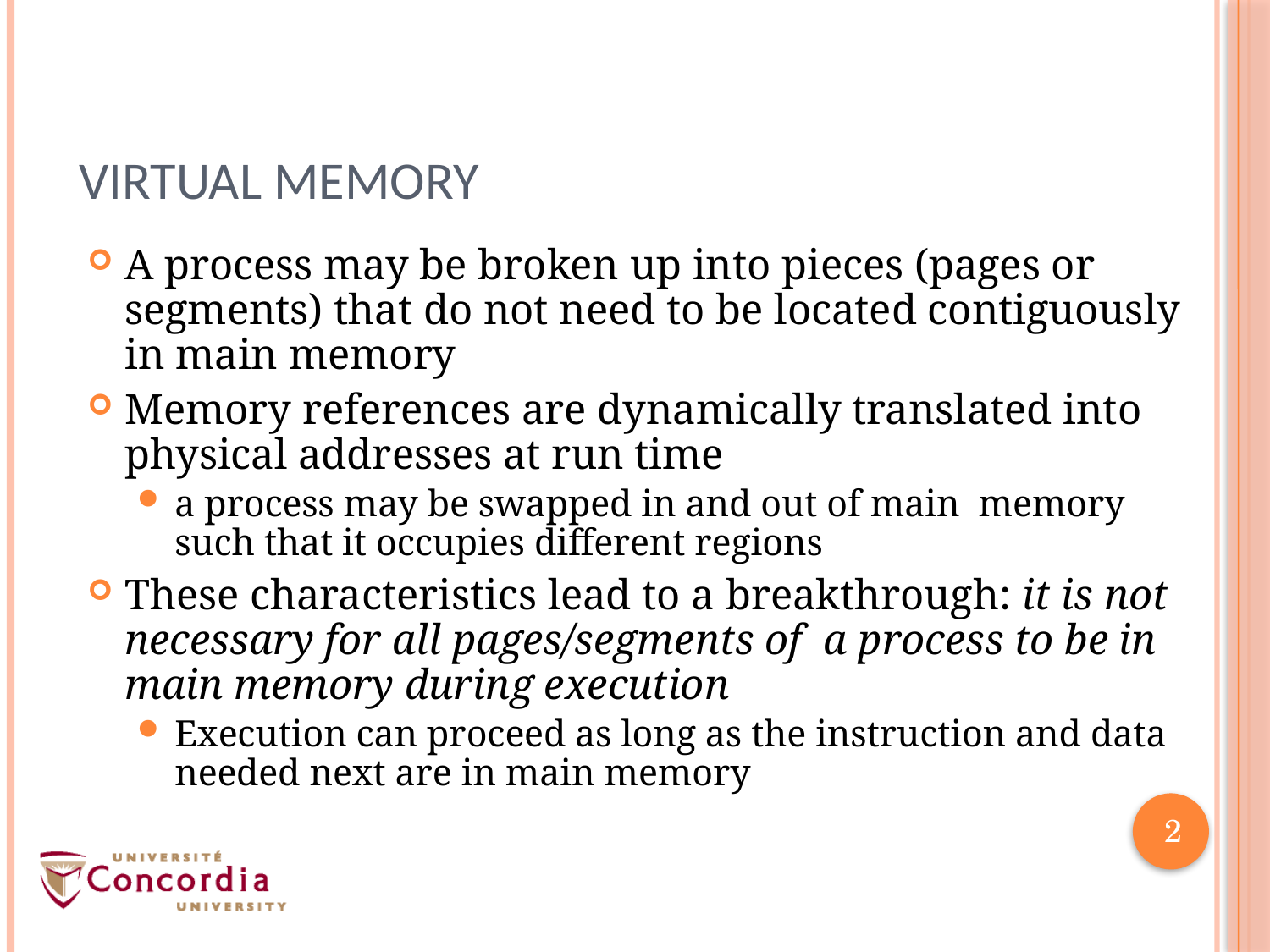

# Virtual Memory
A process may be broken up into pieces (pages or segments) that do not need to be located contiguously in main memory
Memory references are dynamically translated into physical addresses at run time
a process may be swapped in and out of main  memory such that it occupies different regions
These characteristics lead to a breakthrough: it is not necessary for all pages/segments of  a process to be in main memory during execution
Execution can proceed as long as the instruction and data needed next are in main memory
2